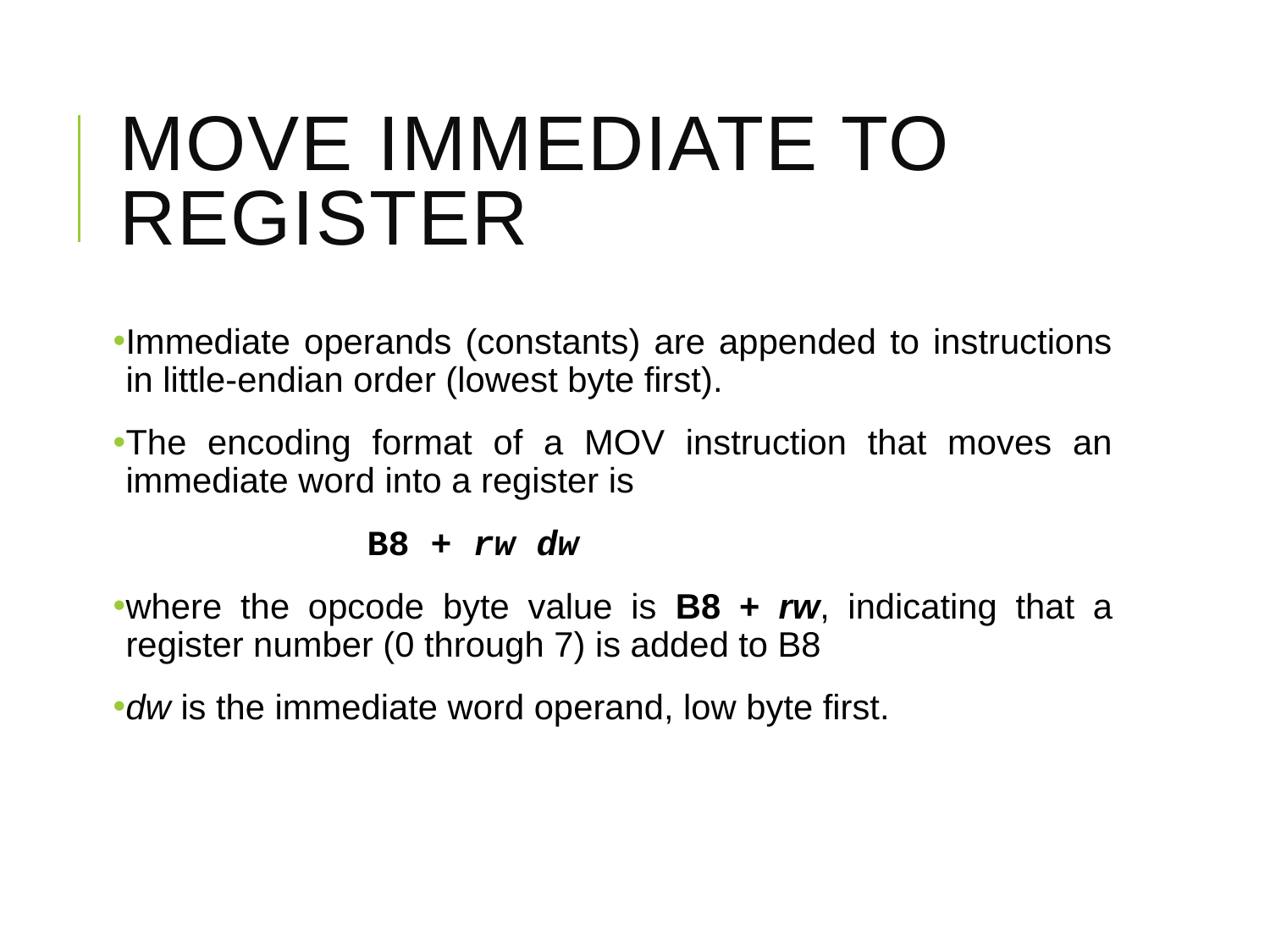

# Move Immediate to Register
Immediate operands (constants) are appended to instructions in little-endian order (lowest byte first).
The encoding format of a MOV instruction that moves an immediate word into a register is
		B8 + rw dw
where the opcode byte value is B8 + rw, indicating that a register number (0 through 7) is added to B8
dw is the immediate word operand, low byte first.